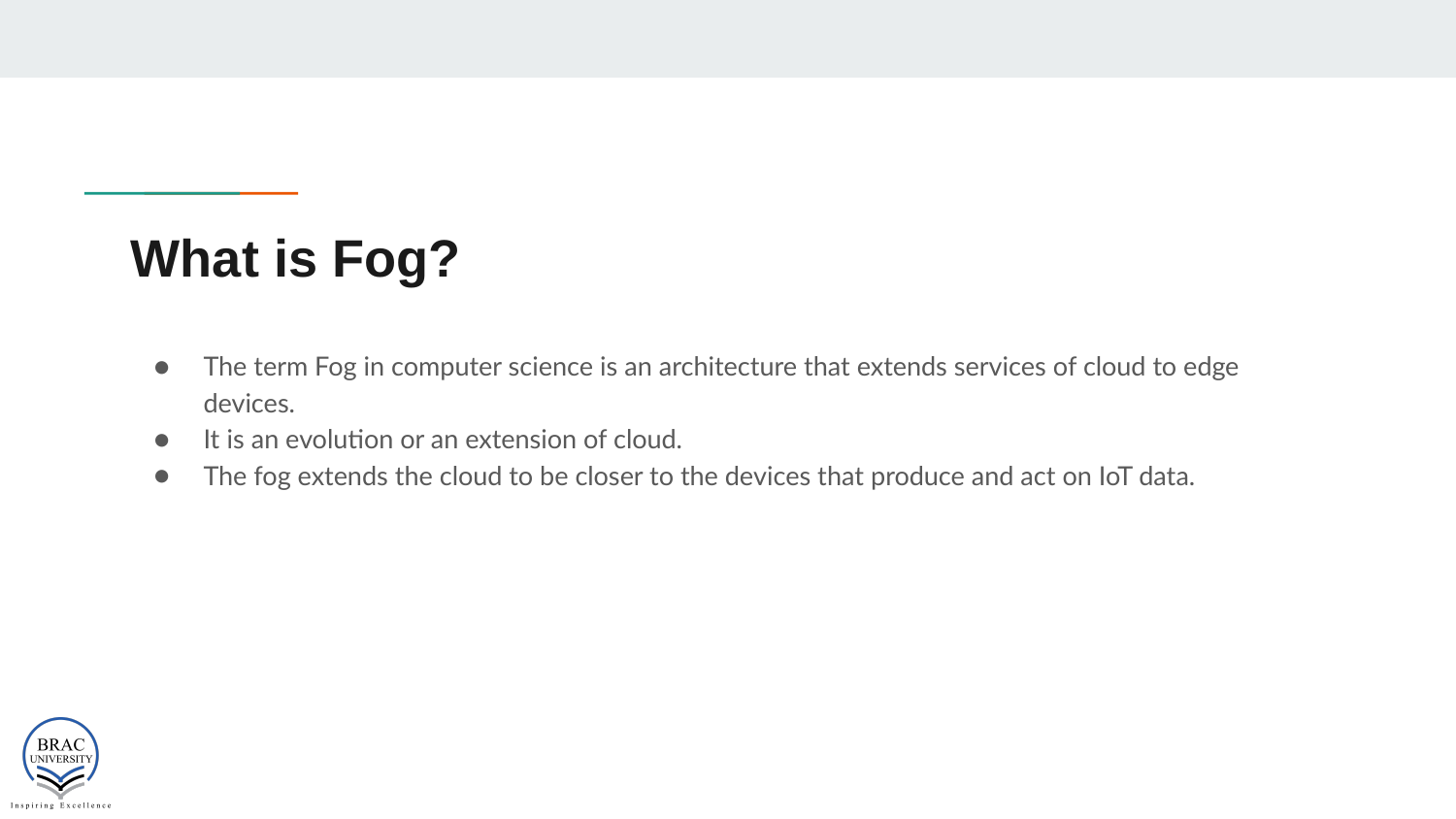

# What is Fog?
The term Fog in computer science is an architecture that extends services of cloud to edge devices.
It is an evolution or an extension of cloud.
The fog extends the cloud to be closer to the devices that produce and act on IoT data.